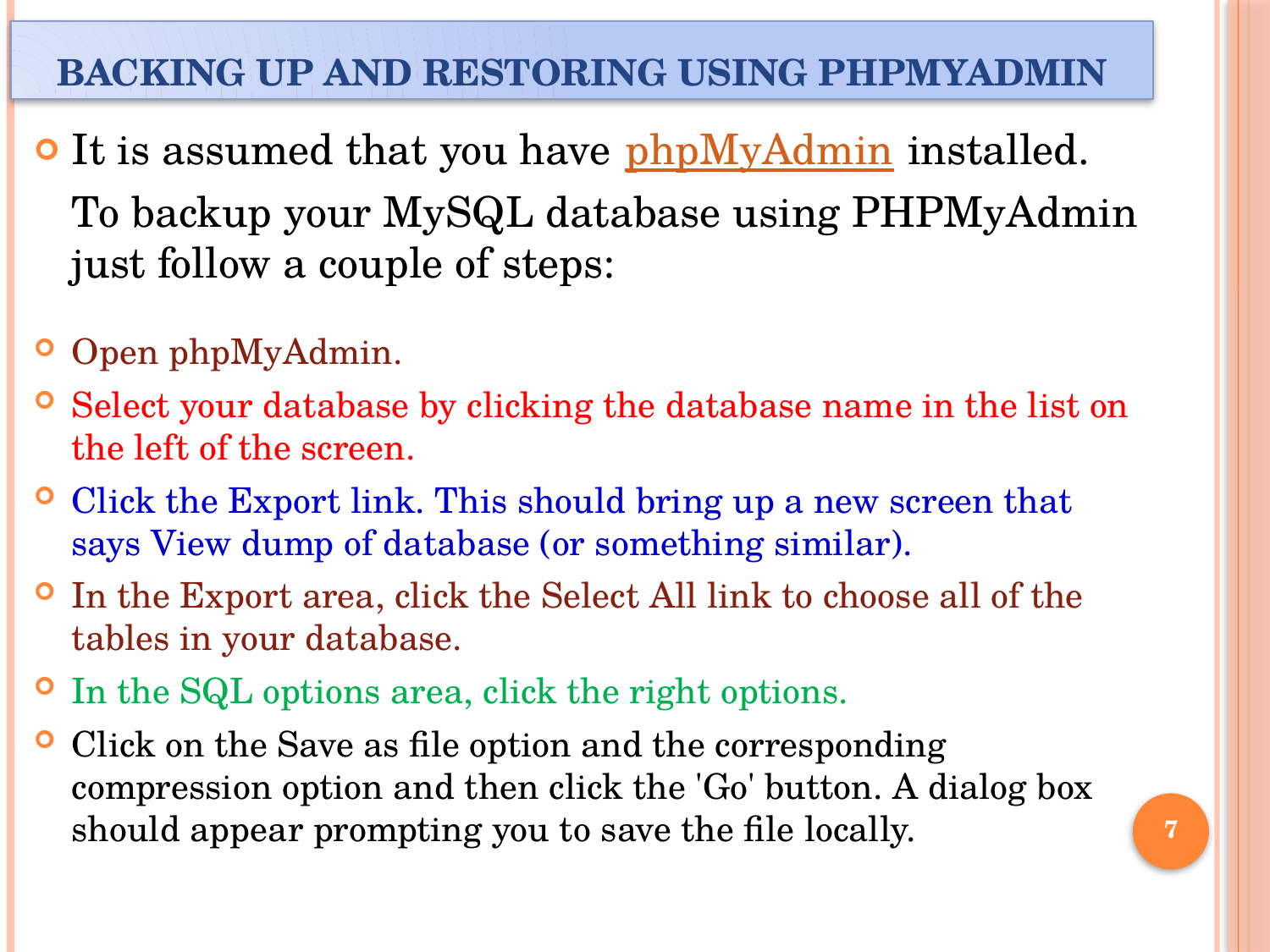

# Backing Up and Restoring using PhpMyAdmin
It is assumed that you have phpMyAdmin installed. To backup your MySQL database using PHPMyAdmin just follow a couple of steps:

Open phpMyAdmin.
Select your database by clicking the database name in the list on the left of the screen.
Click the Export link. This should bring up a new screen that says View dump of database (or something similar).
In the Export area, click the Select All link to choose all of the tables in your database.
In the SQL options area, click the right options.
Click on the Save as file option and the corresponding compression option and then click the 'Go' button. A dialog box should appear prompting you to save the file locally.

7